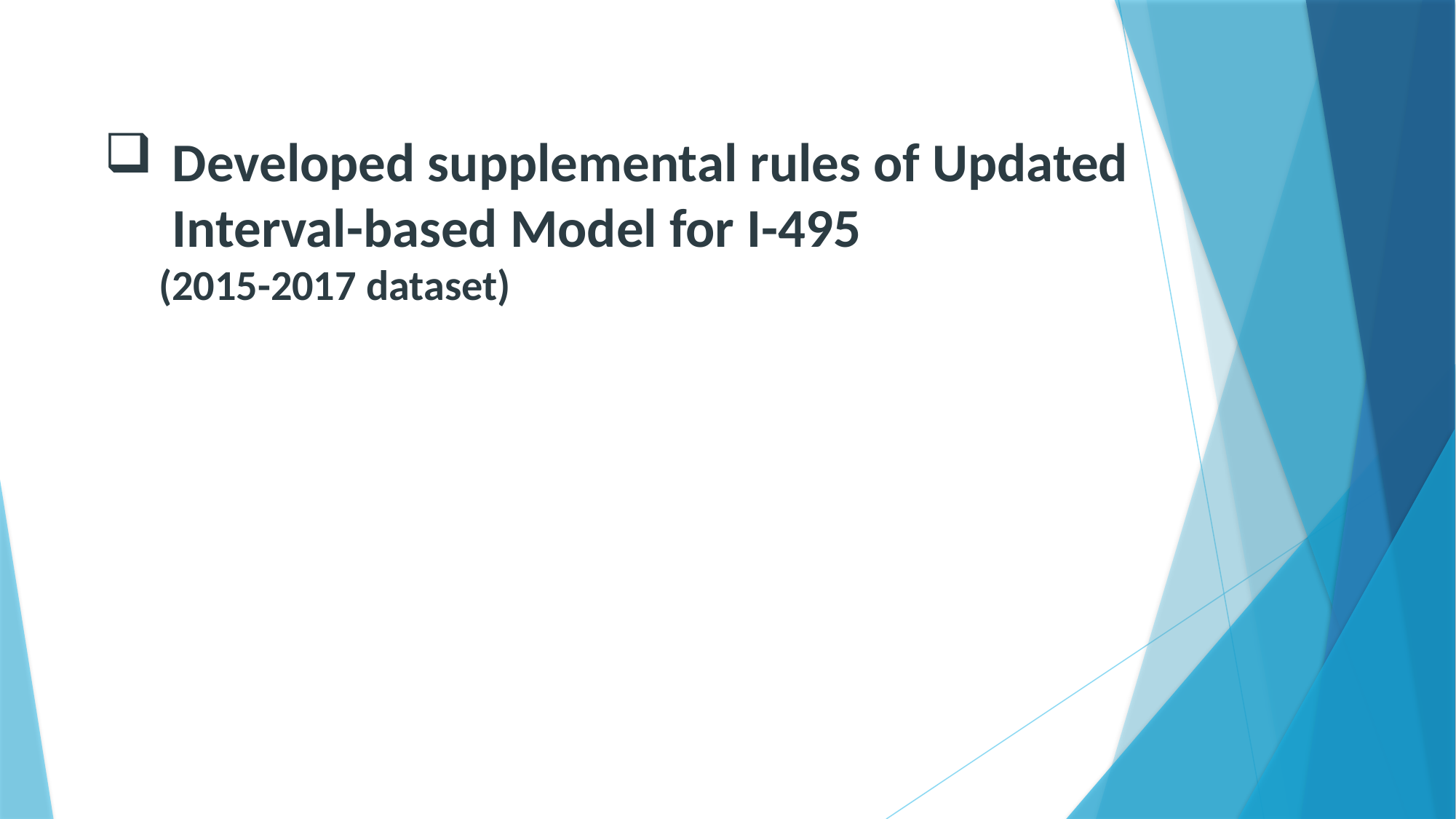

Developed supplemental rules of Updated Interval-based Model for I-495
(2015-2017 dataset)